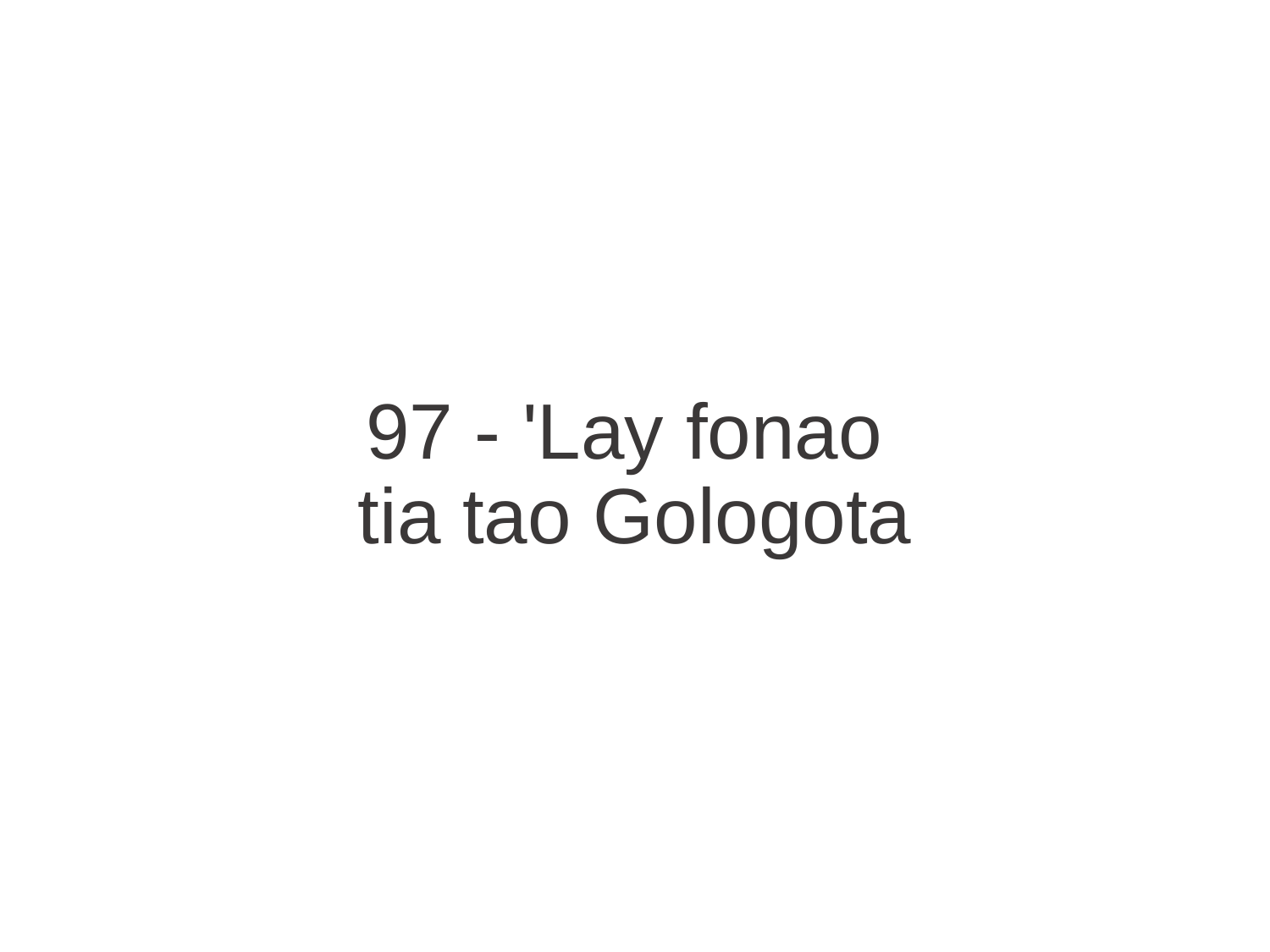

97 - 'Lay fonao
tia tao Gologota